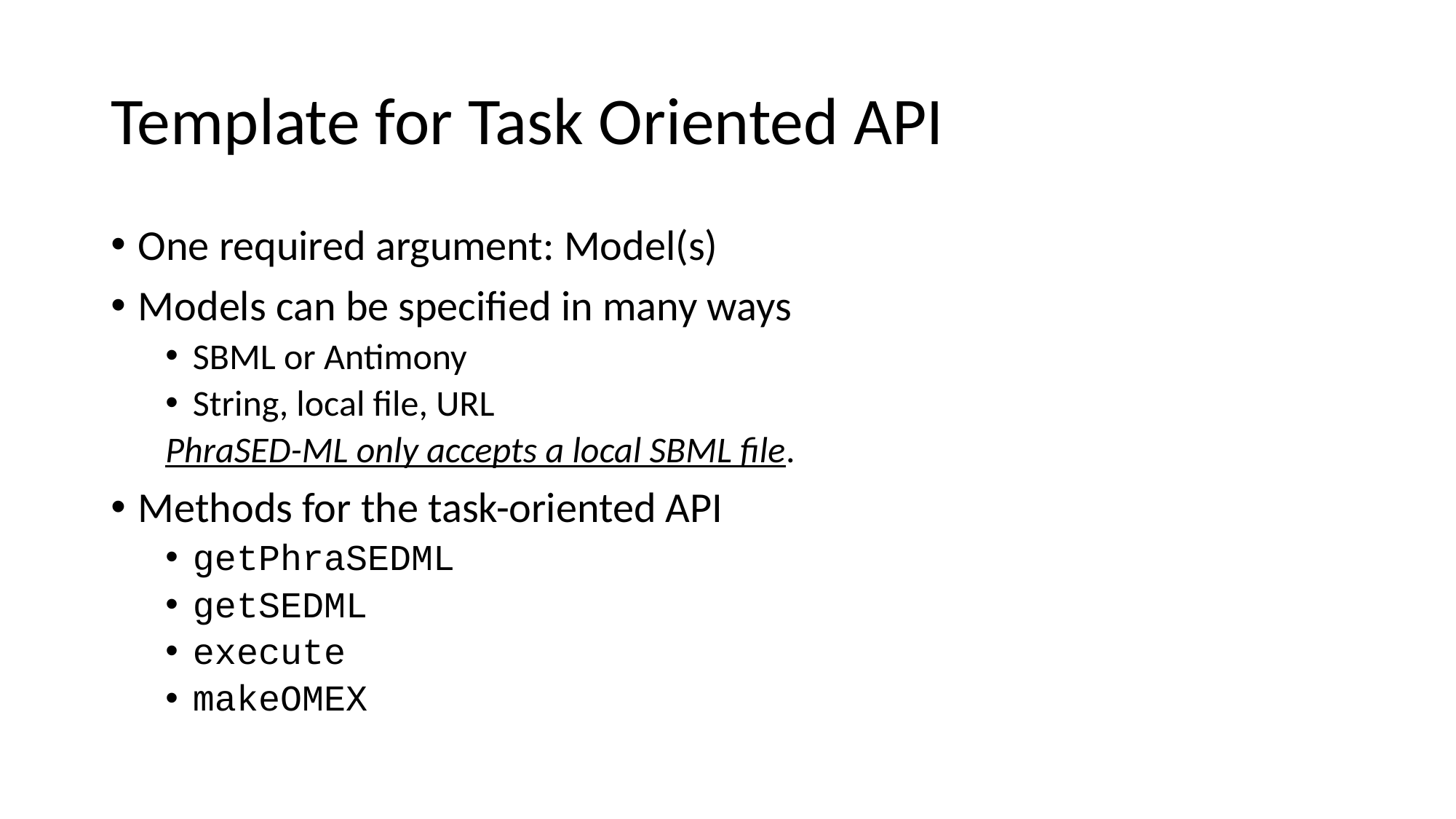

# Template for Task Oriented API
One required argument: Model(s)
Models can be specified in many ways
SBML or Antimony
String, local file, URL
PhraSED-ML only accepts a local SBML file.
Methods for the task-oriented API
getPhraSEDML
getSEDML
execute
makeOMEX